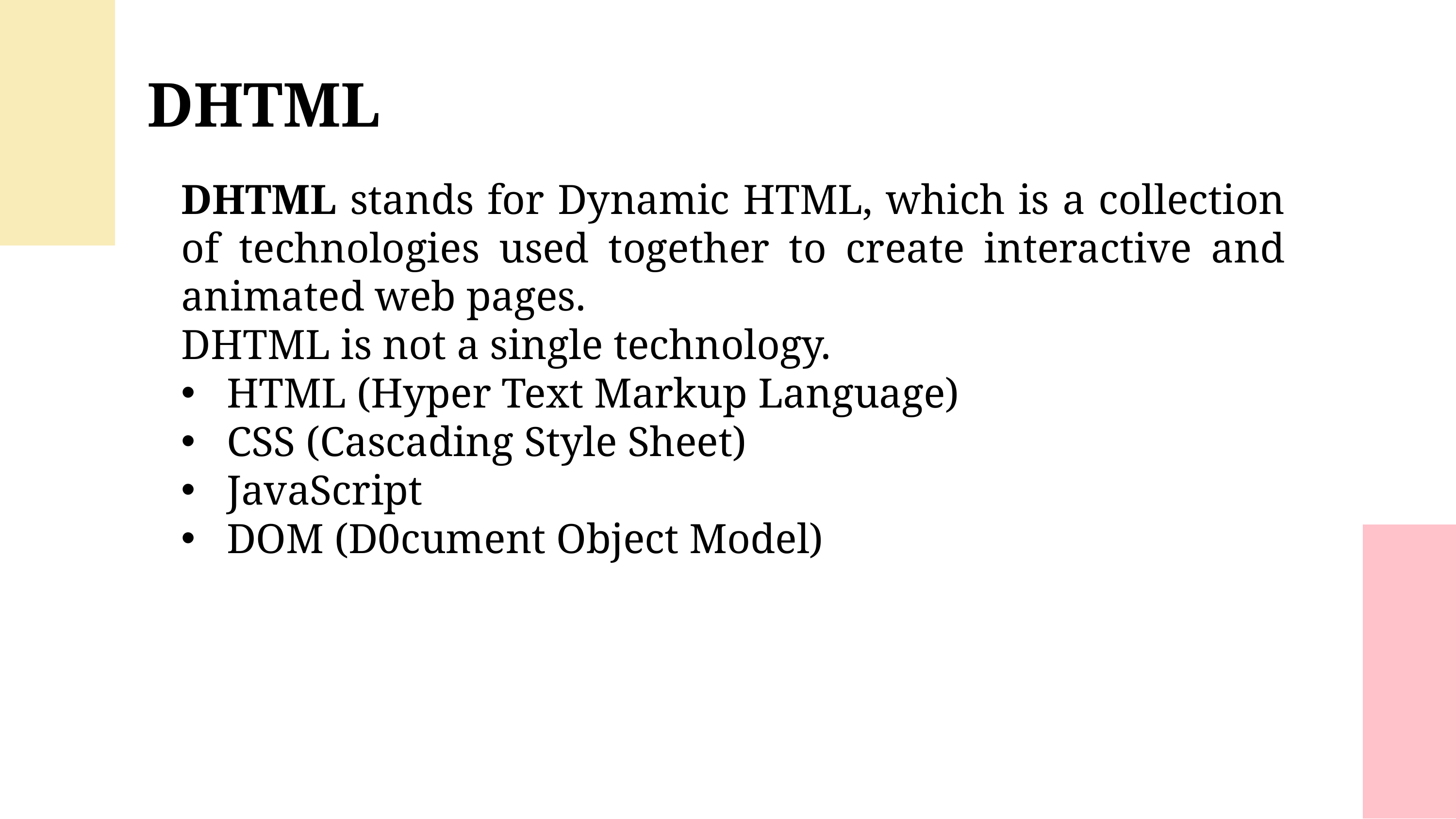

DHTML
DHTML stands for Dynamic HTML, which is a collection of technologies used together to create interactive and animated web pages.
DHTML is not a single technology.
HTML (Hyper Text Markup Language)
CSS (Cascading Style Sheet)
JavaScript
DOM (D0cument Object Model)